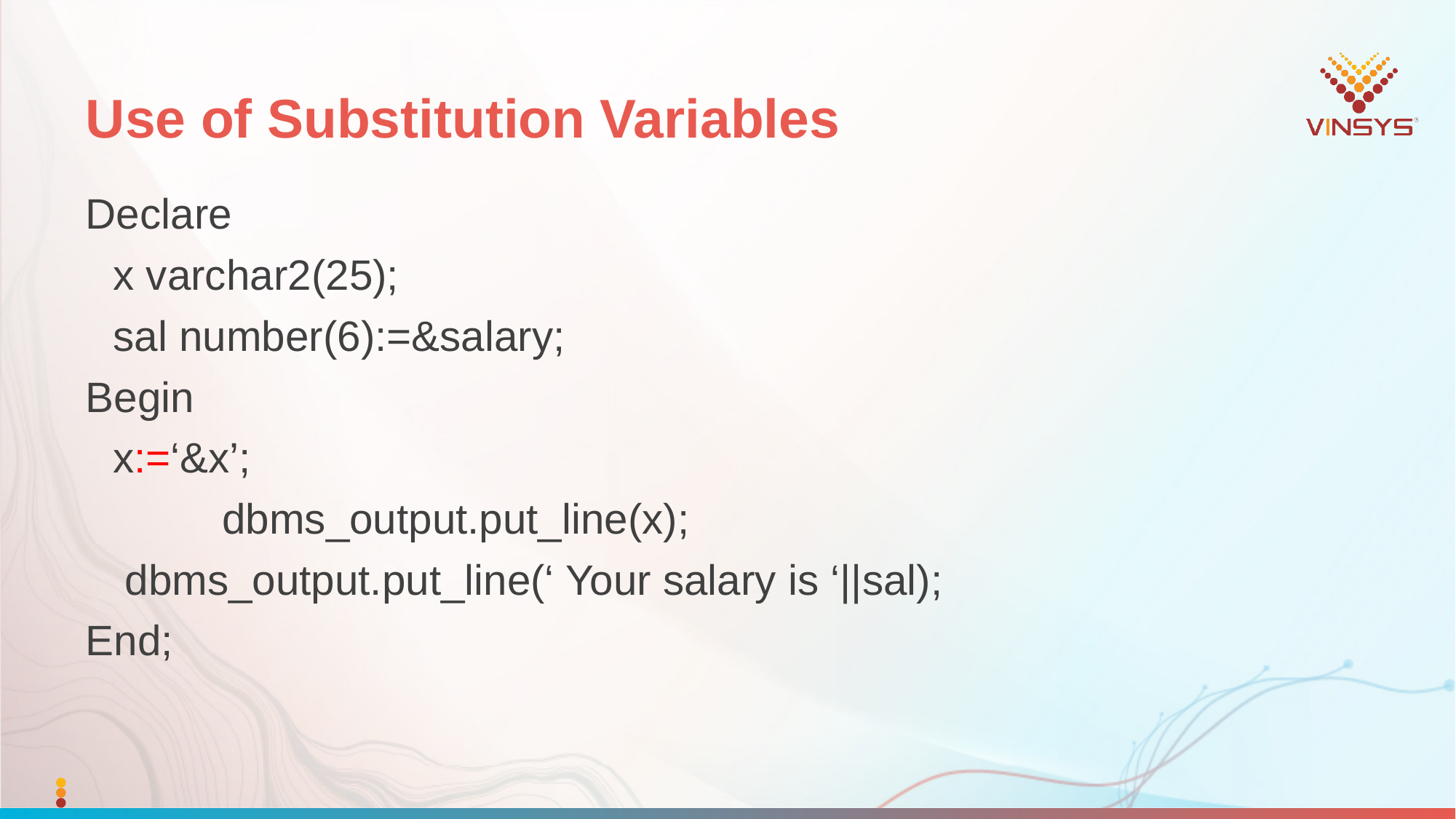

# Use of Substitution Variables
Declare
	x varchar2(25);
	sal number(6):=&salary;
Begin
	x:=‘&x’;
   	dbms_output.put_line(x);
	 dbms_output.put_line(‘ Your salary is ‘||sal);
End;